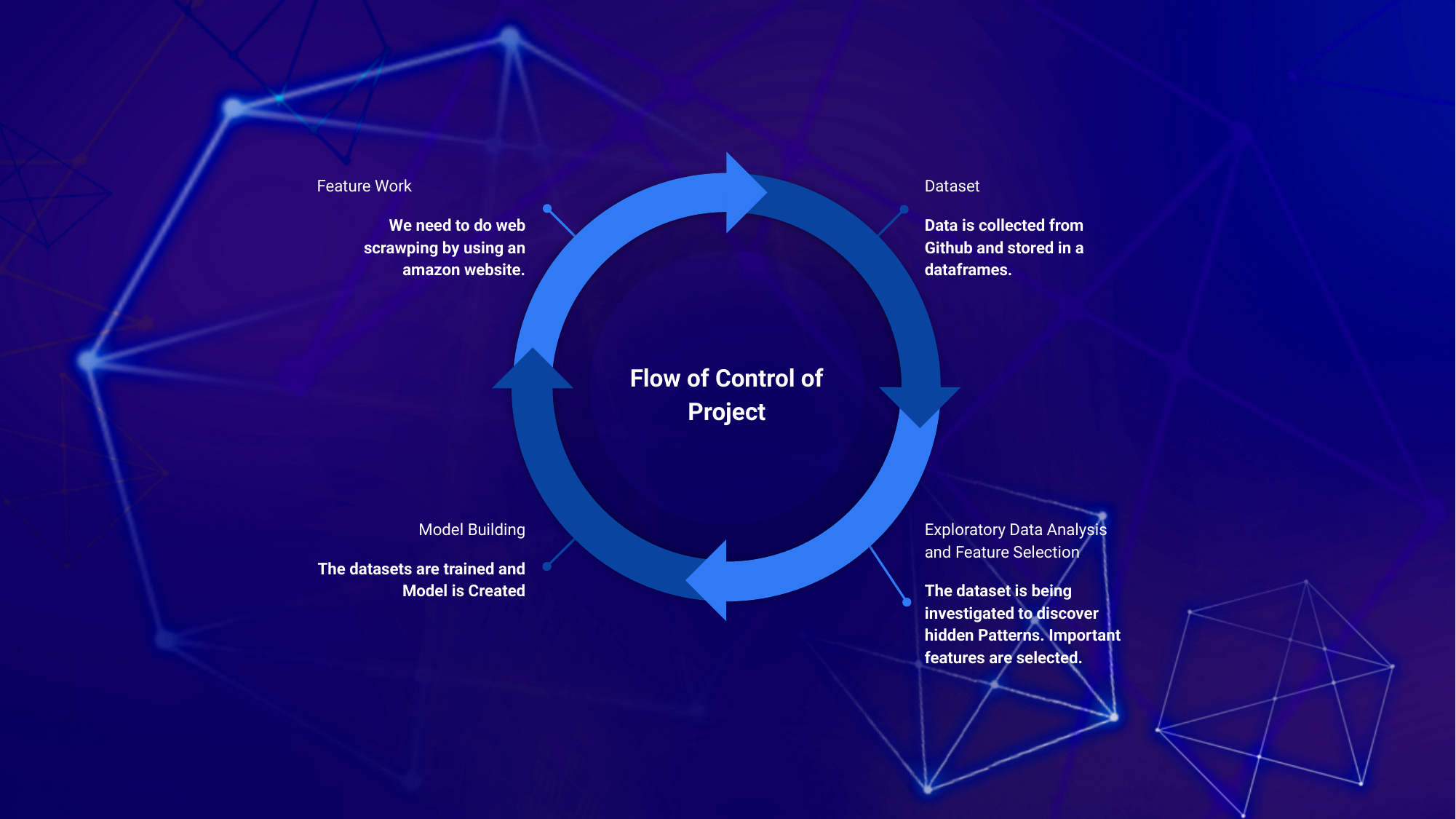

Feature Work

We need to do web scrawping by using an amazon website.

Dataset

Data is collected from Github and stored in a dataframes.

Flow of Control of Project

Exploratory Data Analysis and Feature Selection

The dataset is being investigated to discover hidden Patterns. Important features are selected.

Model Building

The datasets are trained and Model is Created